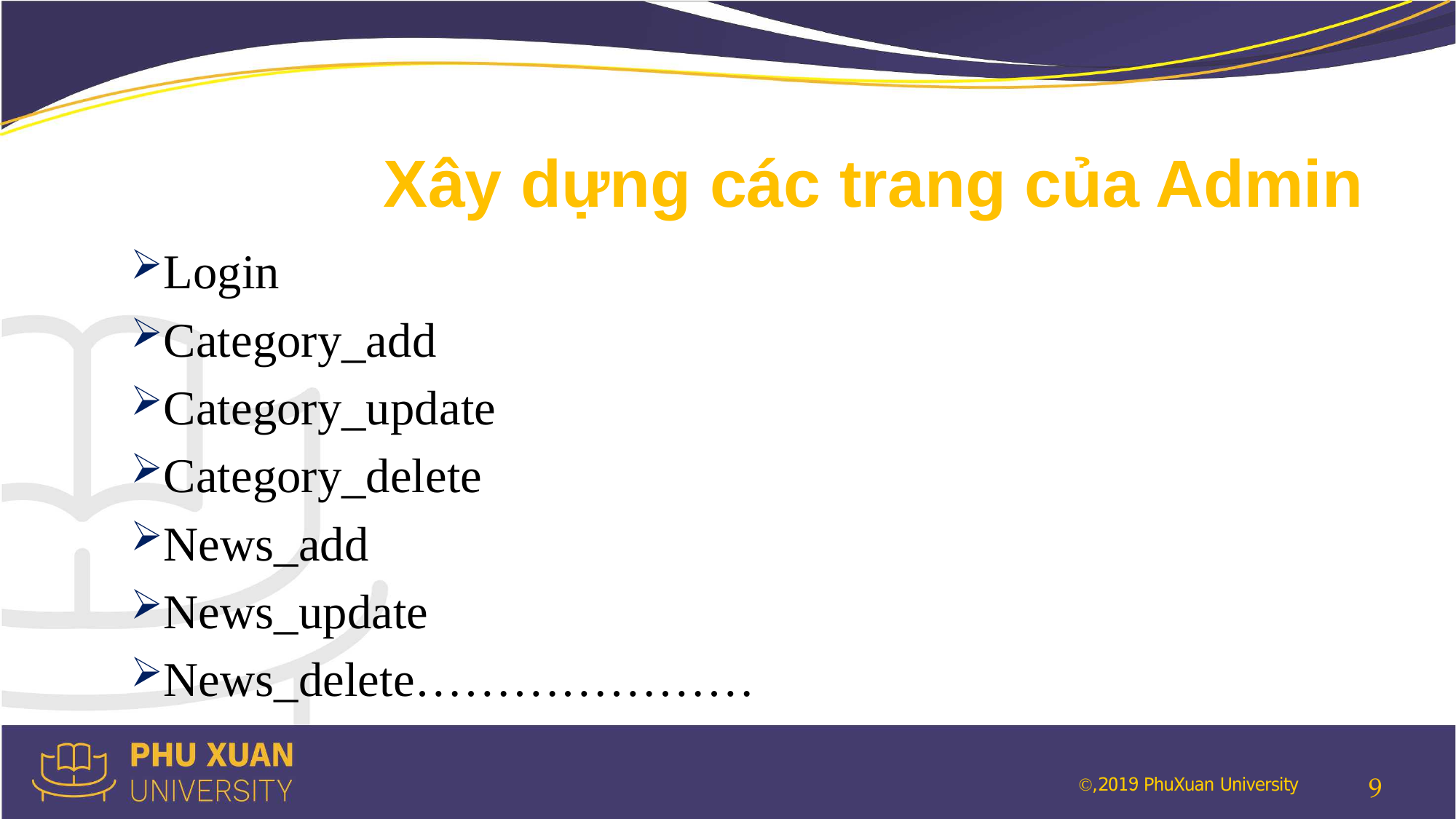

# Xây dựng các trang của Admin
Login
Category_add
Category_update
Category_delete
News_add
News_update
News_delete…………………
9